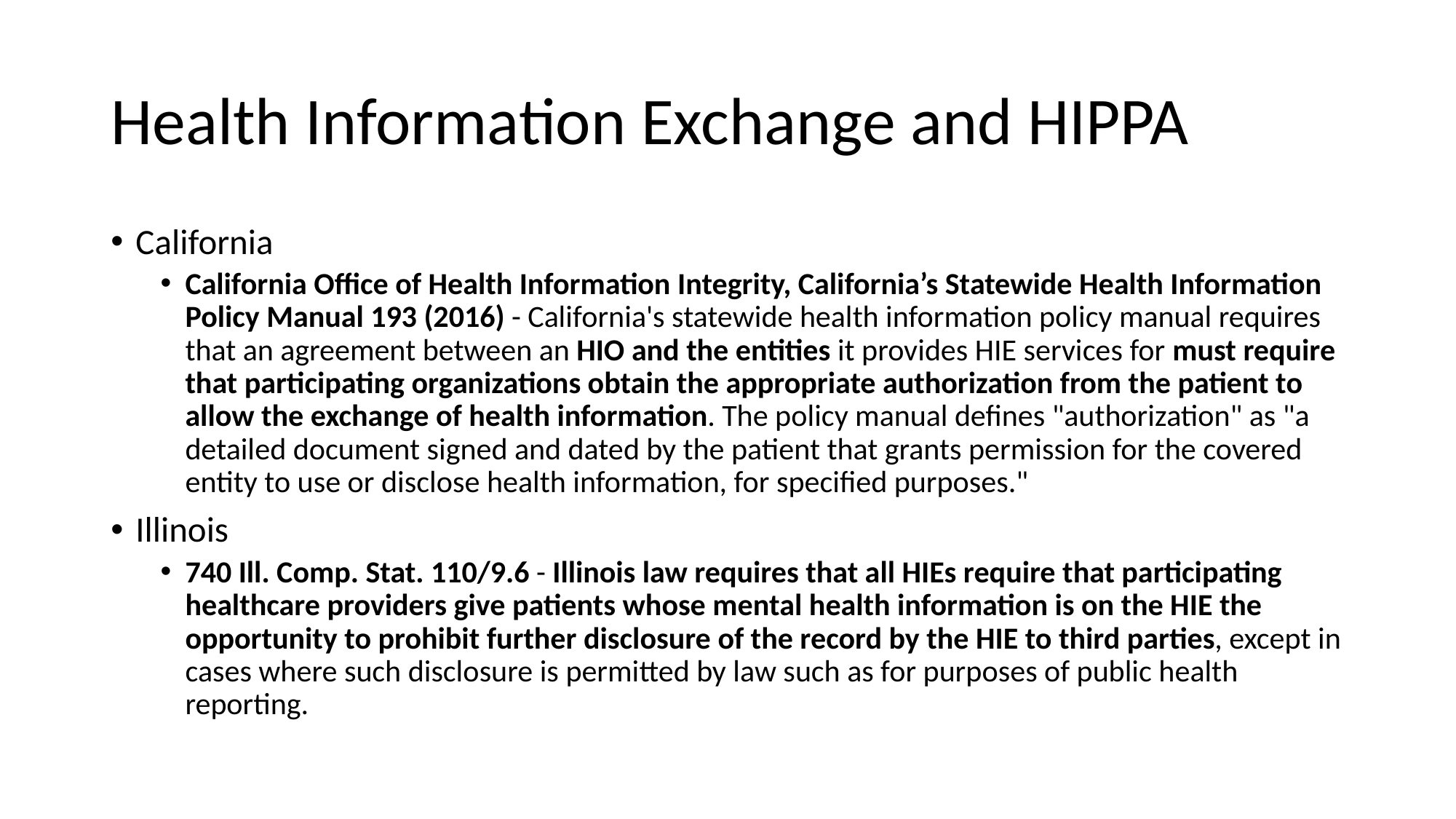

# Health Information Exchange and HIPPA
California
California Office of Health Information Integrity, California’s Statewide Health Information Policy Manual 193 (2016) - California's statewide health information policy manual requires that an agreement between an HIO and the entities it provides HIE services for must require that participating organizations obtain the appropriate authorization from the patient to allow the exchange of health information. The policy manual defines "authorization" as "a detailed document signed and dated by the patient that grants permission for the covered entity to use or disclose health information, for specified purposes."
Illinois
740 Ill. Comp. Stat. 110/9.6 - Illinois law requires that all HIEs require that participating healthcare providers give patients whose mental health information is on the HIE the opportunity to prohibit further disclosure of the record by the HIE to third parties, except in cases where such disclosure is permitted by law such as for purposes of public health reporting.